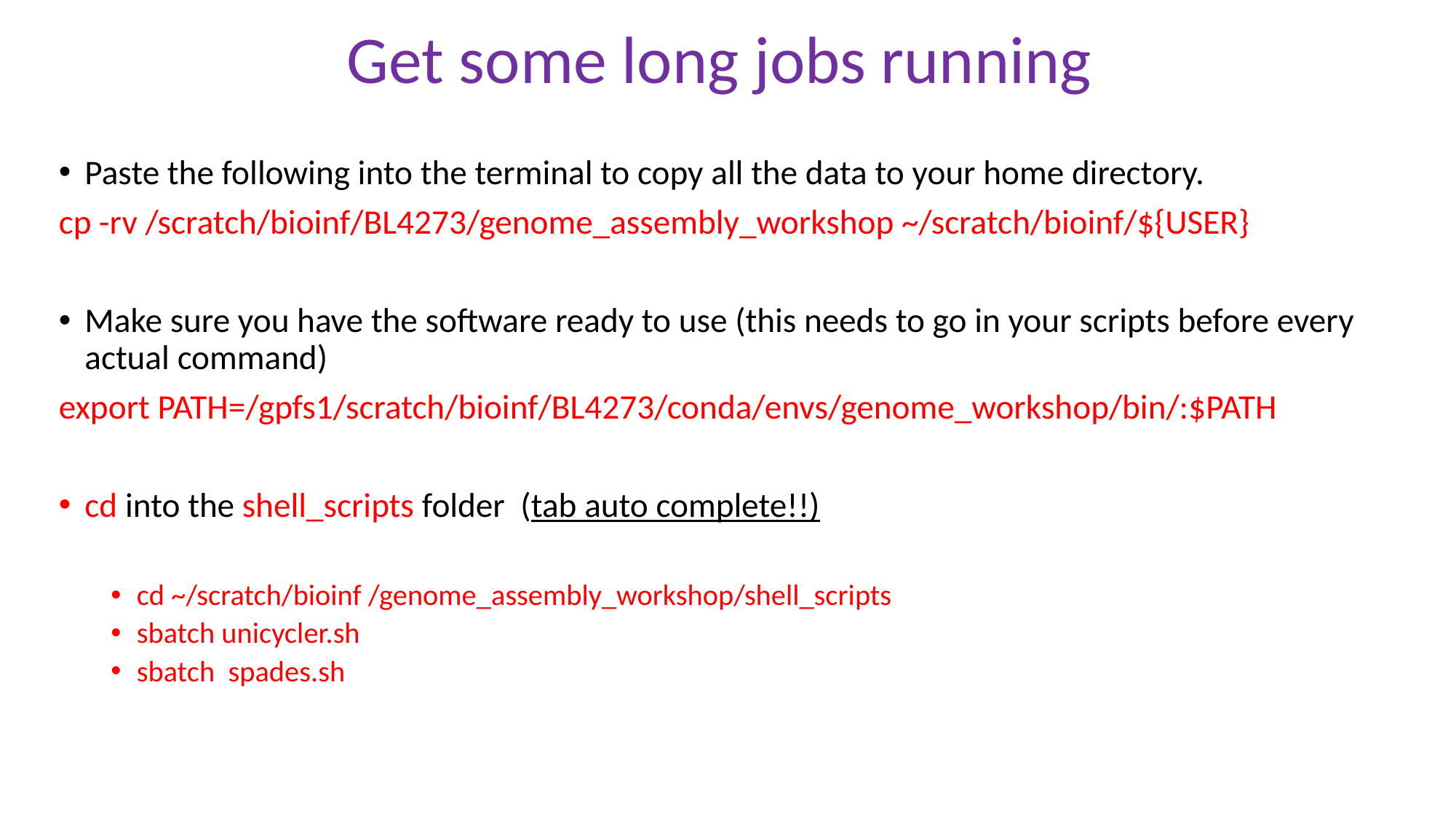

# Get some long jobs running
Paste the following into the terminal to copy all the data to your home directory.
cp -rv /scratch/bioinf/BL4273/genome_assembly_workshop ~/scratch/bioinf/${USER}

Make sure you have the software ready to use (this needs to go in your scripts before every actual command)
export PATH=/gpfs1/scratch/bioinf/BL4273/conda/envs/genome_workshop/bin/:$PATH

cd into the shell_scripts folder  (tab auto complete!!)

cd ~/scratch/bioinf /genome_assembly_workshop/shell_scripts
sbatch unicycler.sh
sbatch  spades.sh